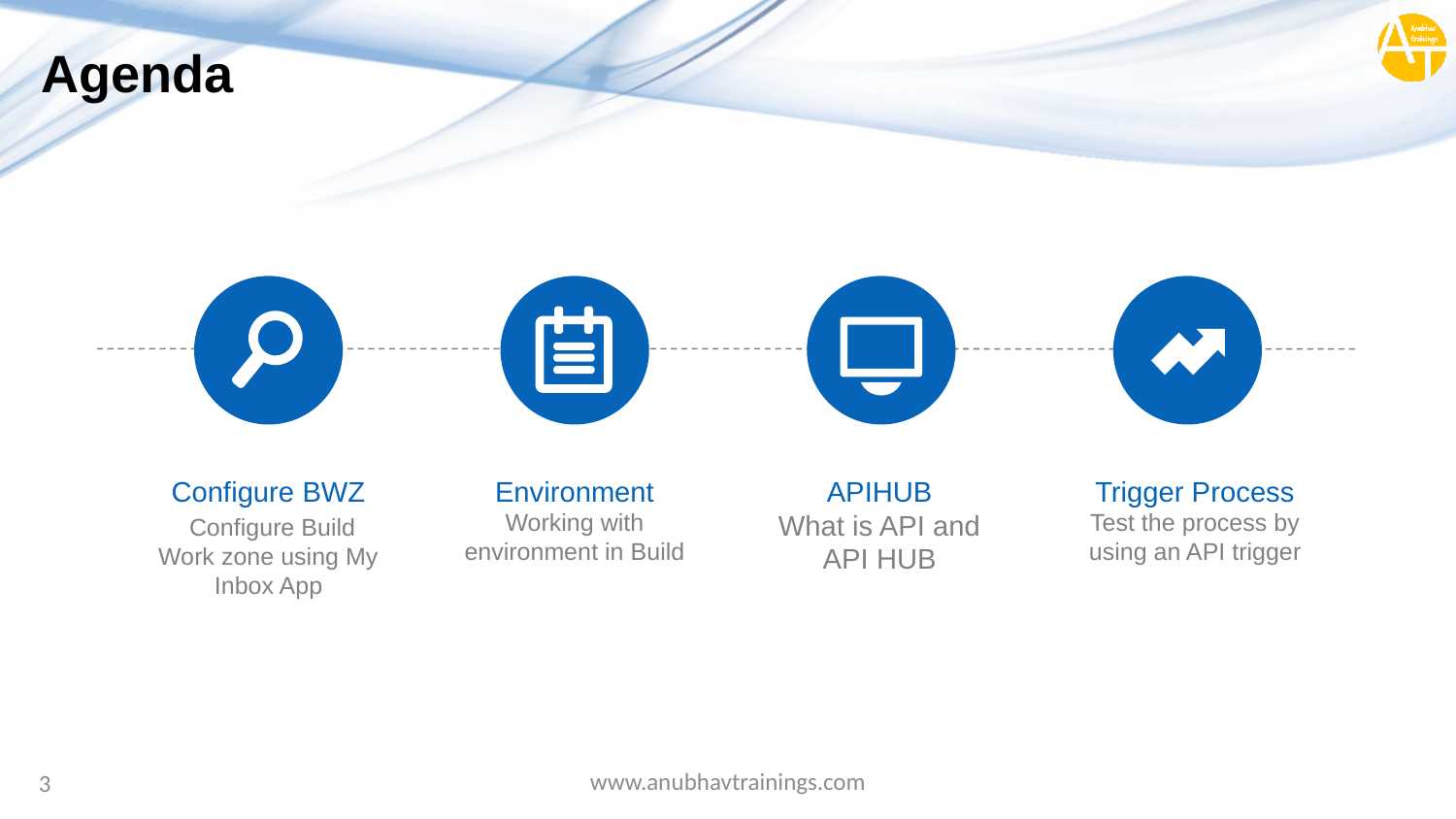

# Agenda

Configure BWZ
 Configure Build Work zone using My Inbox App
Environment
Working with environment in Build
APIHUB
What is API and API HUB
Trigger Process
Test the process by using an API trigger
www.anubhavtrainings.com
3